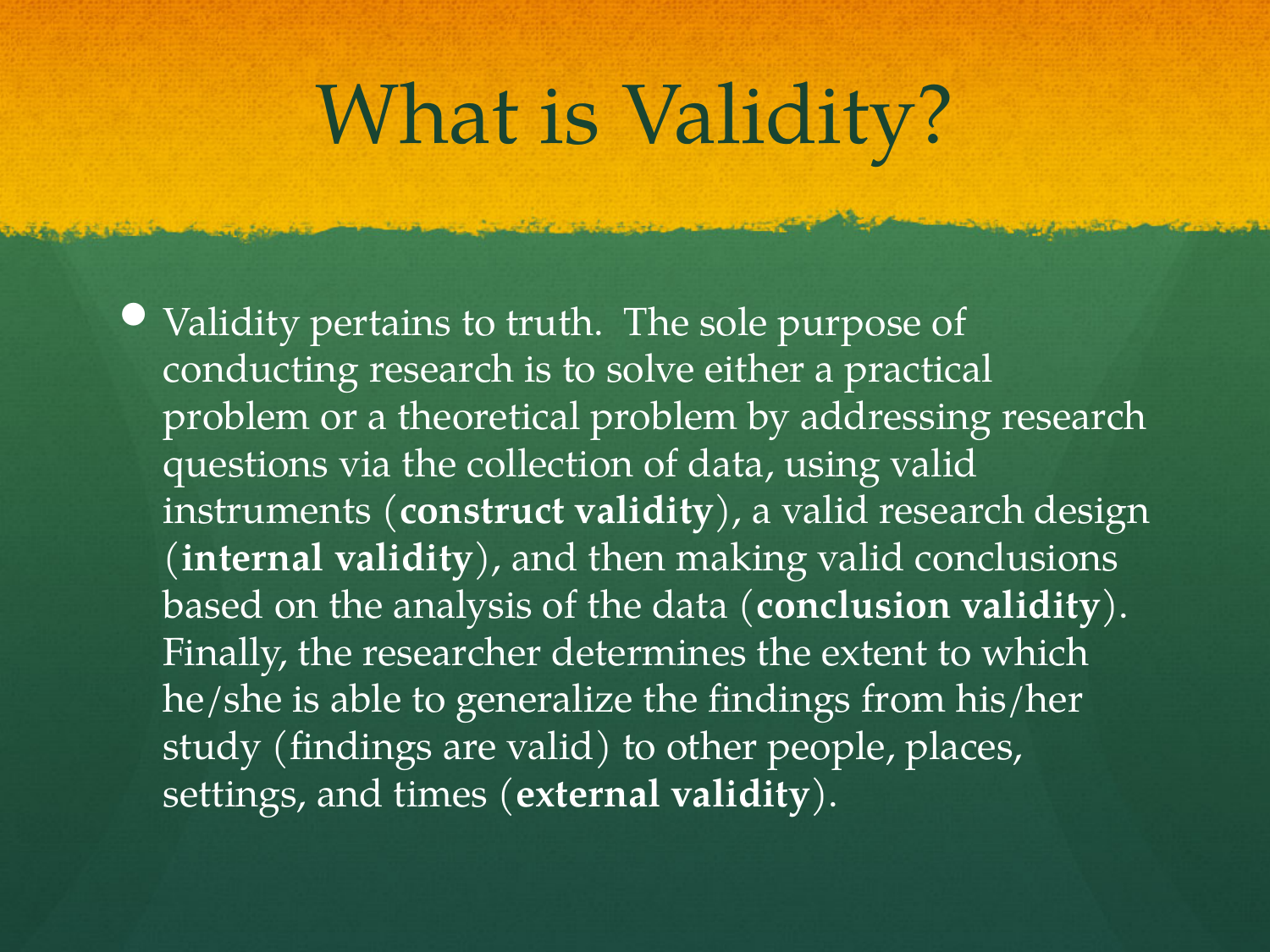

# What is Validity?
Validity pertains to truth.  The sole purpose of conducting research is to solve either a practical problem or a theoretical problem by addressing research questions via the collection of data, using valid instruments (construct validity), a valid research design (internal validity), and then making valid conclusions based on the analysis of the data (conclusion validity).  Finally, the researcher determines the extent to which he/she is able to generalize the findings from his/her study (findings are valid) to other people, places, settings, and times (external validity).